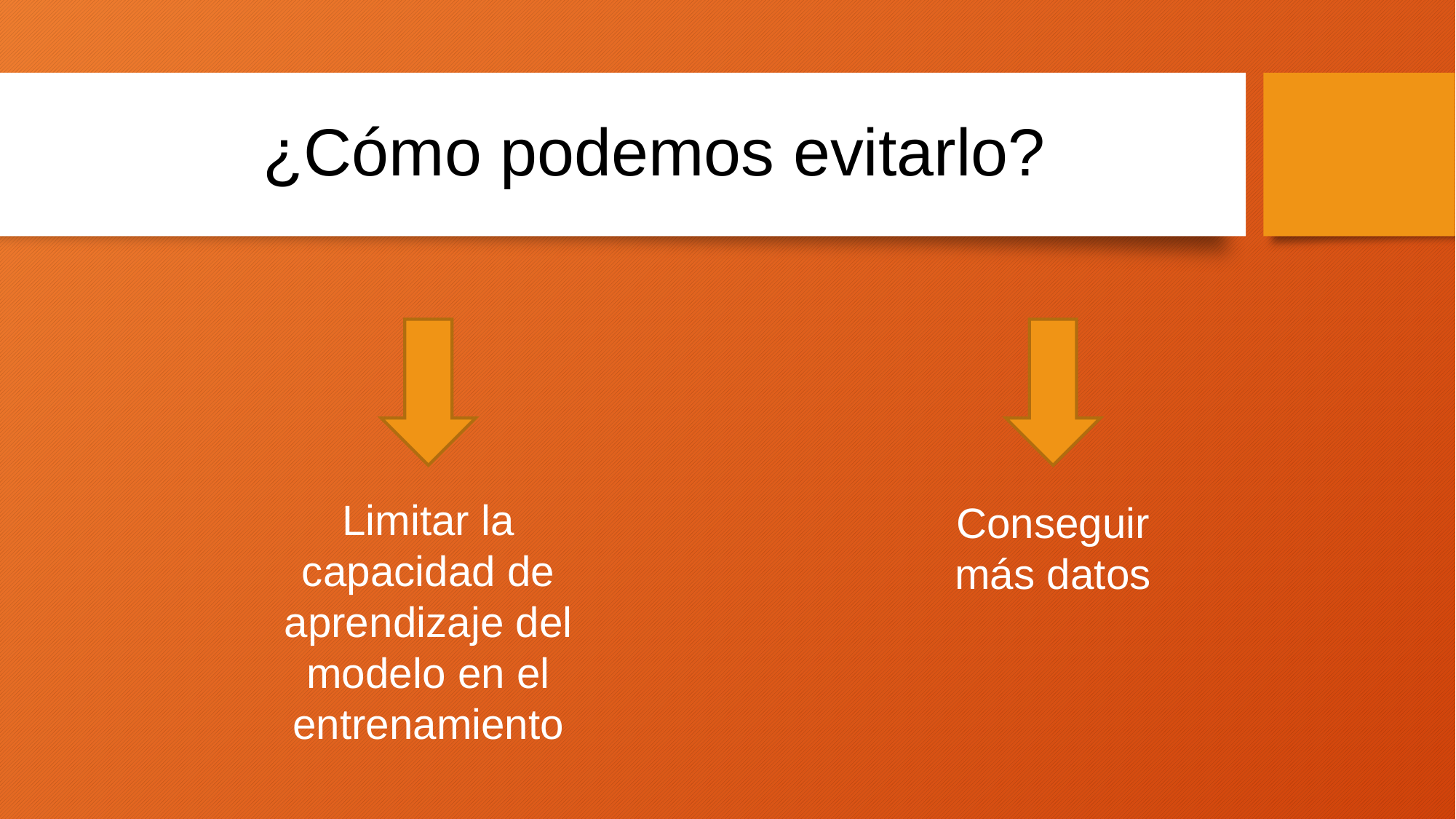

# ¿Cómo podemos evitarlo?

Limitar la capacidad de aprendizaje del modelo en el entrenamiento

Conseguir más datos